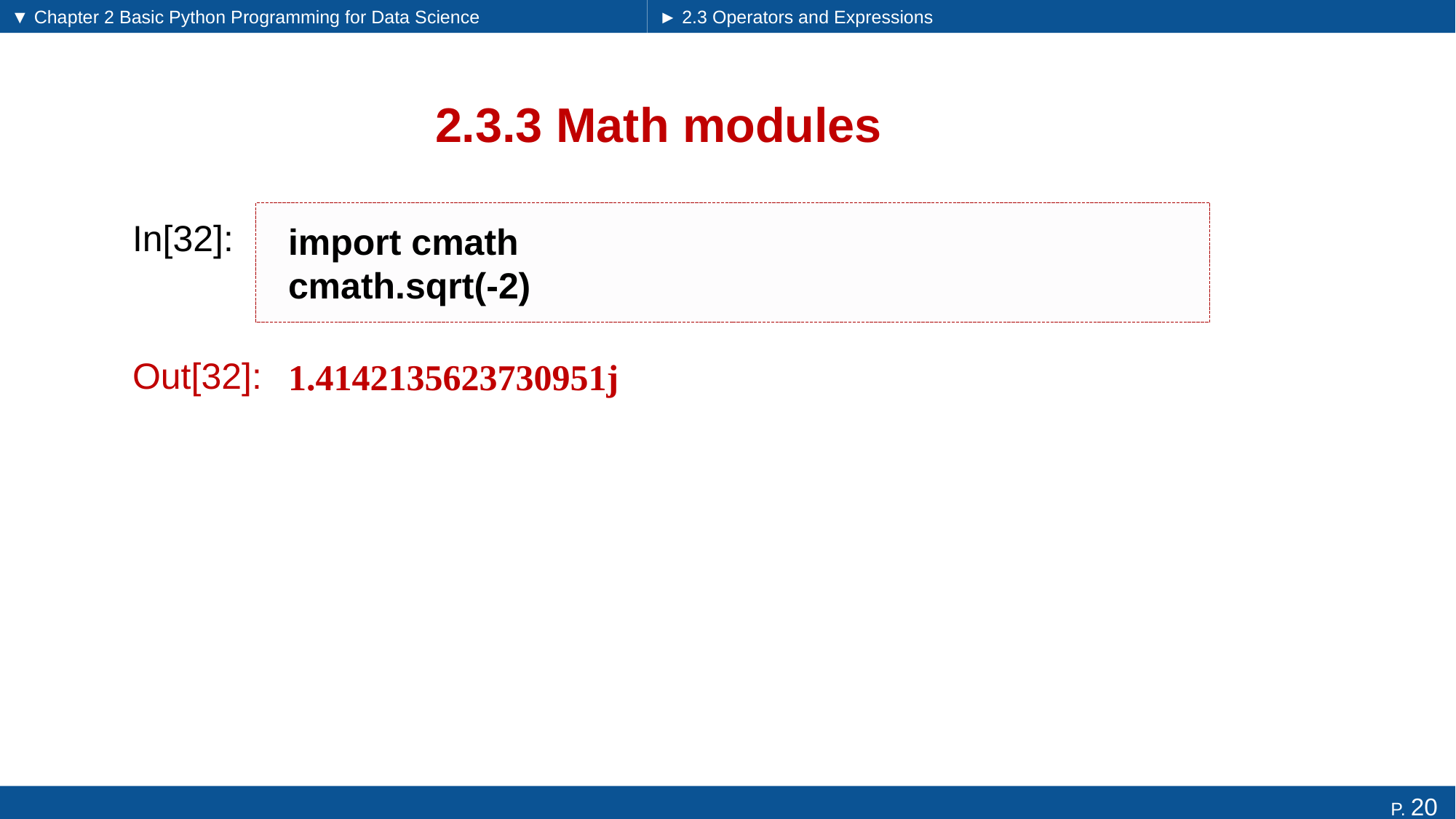

▼ Chapter 2 Basic Python Programming for Data Science
► 2.3 Operators and Expressions
# 2.3.3 Math modules
import cmath
cmath.sqrt(-2)
In[32]:
1.4142135623730951j
Out[32]: